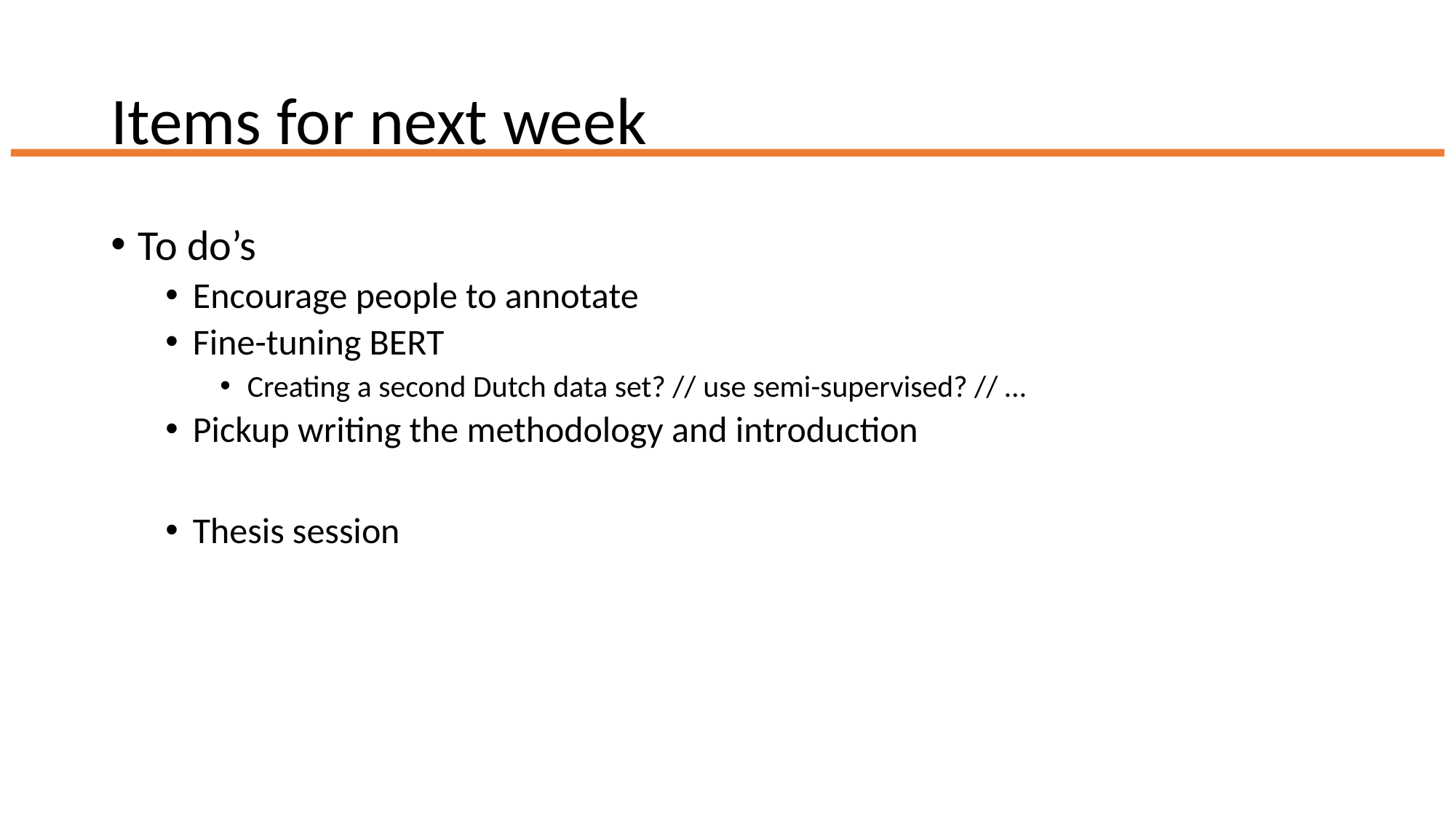

# Items for next week

To do’s
Encourage people to annotate
Fine-tuning BERT
Creating a second Dutch data set? // use semi-supervised? // …
Pickup writing the methodology and introduction

Thesis session